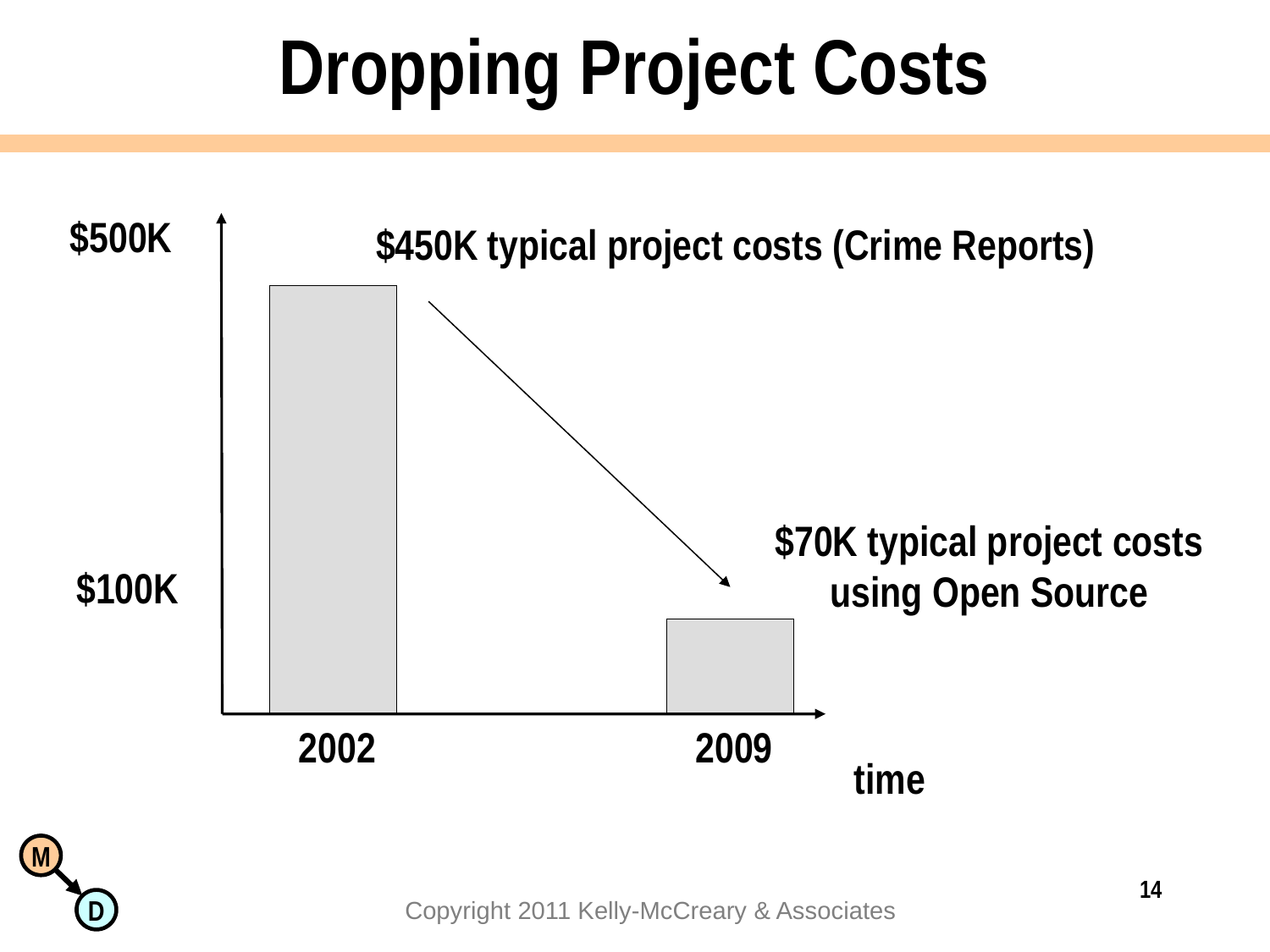

# Dropping Project Costs
$500K
$450K typical project costs (Crime Reports)

$70K typical project costs
using Open Source
$100K

2002
2009
time

14
Copyright 2011 Kelly-McCreary & Associates